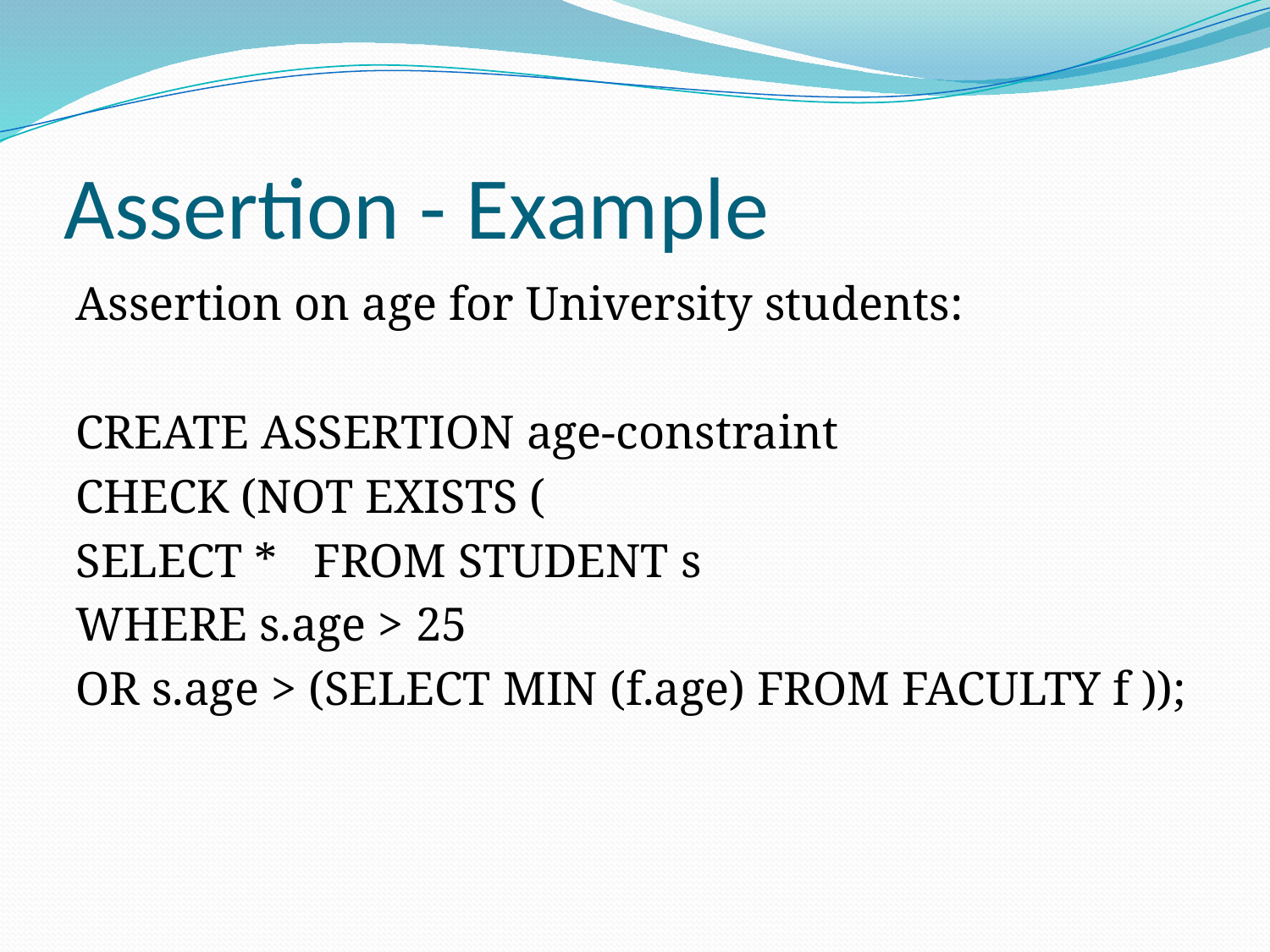

# Assertion - Example
Assertion on age for University students:

CREATE ASSERTION age-constraint
CHECK (NOT EXISTS (
SELECT *   FROM STUDENT s
WHERE s.age > 25
OR s.age > (SELECT MIN (f.age) FROM FACULTY f ));